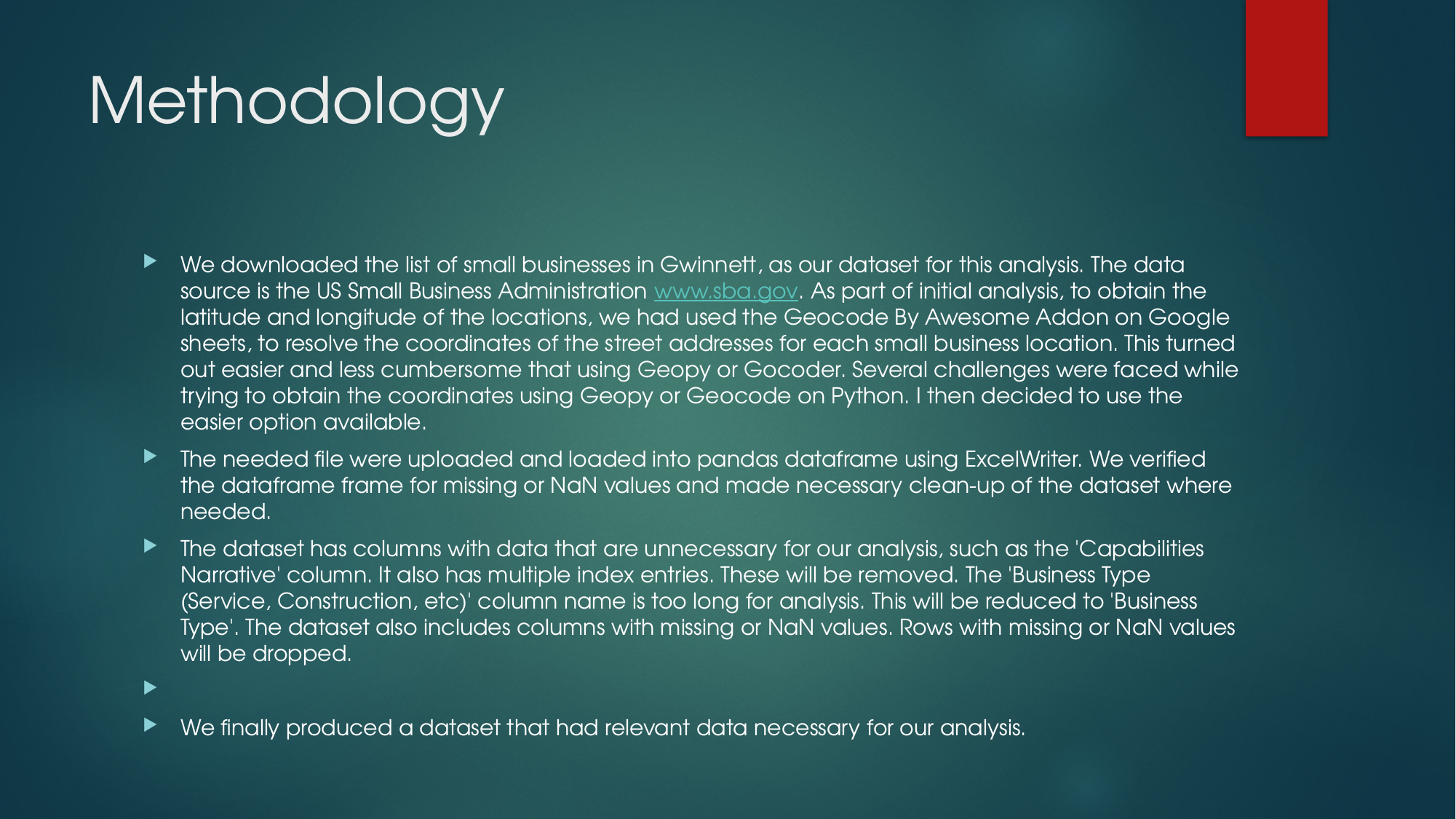

# Methodology
We downloaded the list of small businesses in Gwinnett, as our dataset for this analysis. The data source is the US Small Business Administration www.sba.gov. As part of initial analysis, to obtain the latitude and longitude of the locations, we had used the Geocode By Awesome Addon on Google sheets, to resolve the coordinates of the street addresses for each small business location. This turned out easier and less cumbersome that using Geopy or Gocoder. Several challenges were faced while trying to obtain the coordinates using Geopy or Geocode on Python. I then decided to use the easier option available.
The needed file were uploaded and loaded into pandas dataframe using ExcelWriter. We verified the dataframe frame for missing or NaN values and made necessary clean-up of the dataset where needed.
The dataset has columns with data that are unnecessary for our analysis, such as the 'Capabilities Narrative' column. It also has multiple index entries. These will be removed. The 'Business Type (Service, Construction, etc)' column name is too long for analysis. This will be reduced to 'Business Type'. The dataset also includes columns with missing or NaN values. Rows with missing or NaN values will be dropped.

We finally produced a dataset that had relevant data necessary for our analysis.